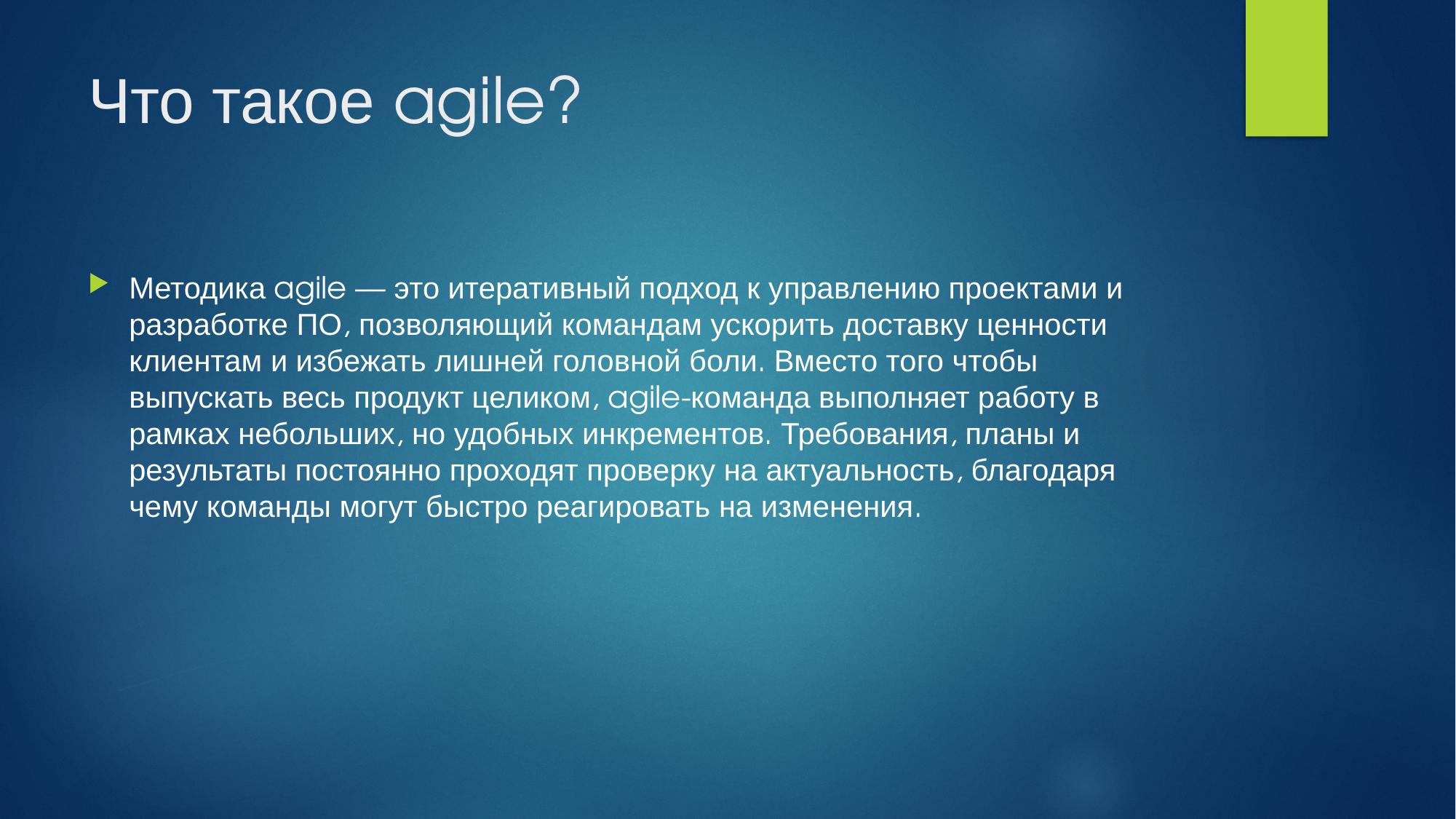

# Что такое agile?
Методика agile — это итеративный подход к управлению проектами и разработке ПО, позволяющий командам ускорить доставку ценности клиентам и избежать лишней головной боли. Вместо того чтобы выпускать весь продукт целиком, agile-команда выполняет работу в рамках небольших, но удобных инкрементов. Требования, планы и результаты постоянно проходят проверку на актуальность, благодаря чему команды могут быстро реагировать на изменения.